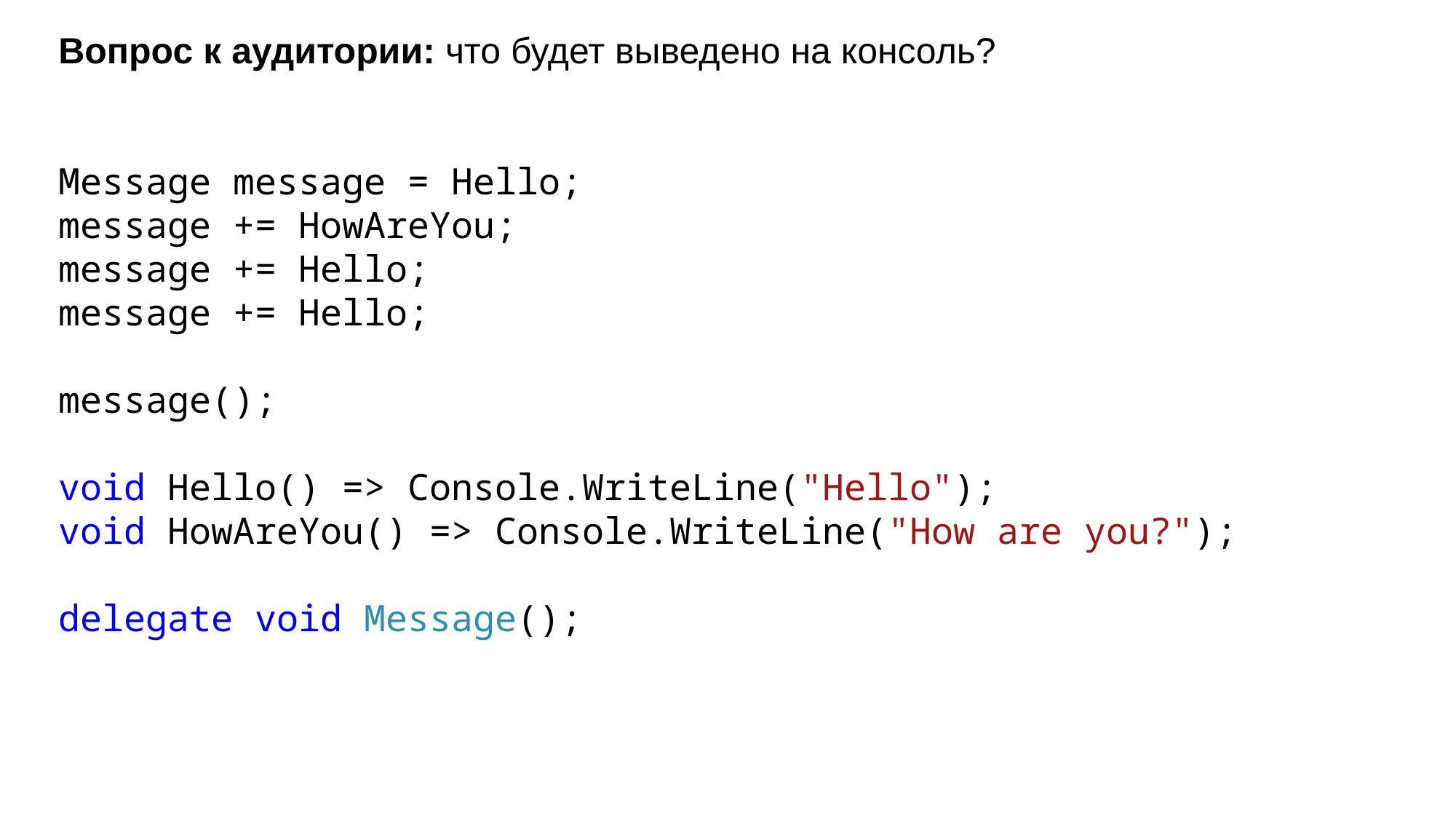

Вопрос к аудитории: что будет выведено на консоль?

Message message = Hello;
message += HowAreYou;
message += Hello;
message += Hello;

message();

void Hello() => Console.WriteLine("Hello");
void HowAreYou() => Console.WriteLine("How are you?");

delegate void Message();